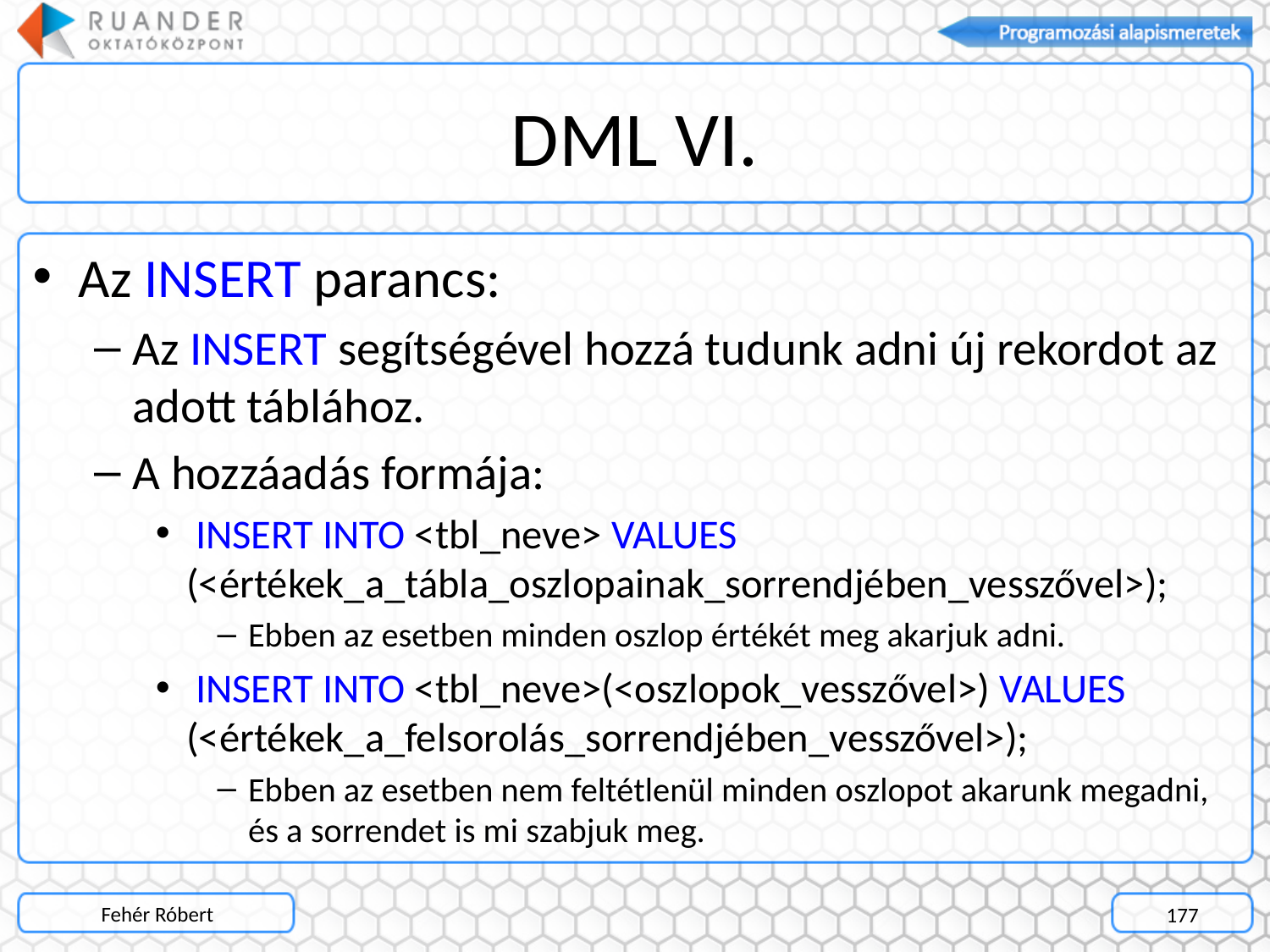

# DML VI.
Az INSERT parancs:
Az INSERT segítségével hozzá tudunk adni új rekordot az adott táblához.
A hozzáadás formája:
 INSERT INTO <tbl_neve> VALUES (<értékek_a_tábla_oszlopainak_sorrendjében_vesszővel>);
Ebben az esetben minden oszlop értékét meg akarjuk adni.
 INSERT INTO <tbl_neve>(<oszlopok_vesszővel>) VALUES (<értékek_a_felsorolás_sorrendjében_vesszővel>);
Ebben az esetben nem feltétlenül minden oszlopot akarunk megadni, és a sorrendet is mi szabjuk meg.
Fehér Róbert
177